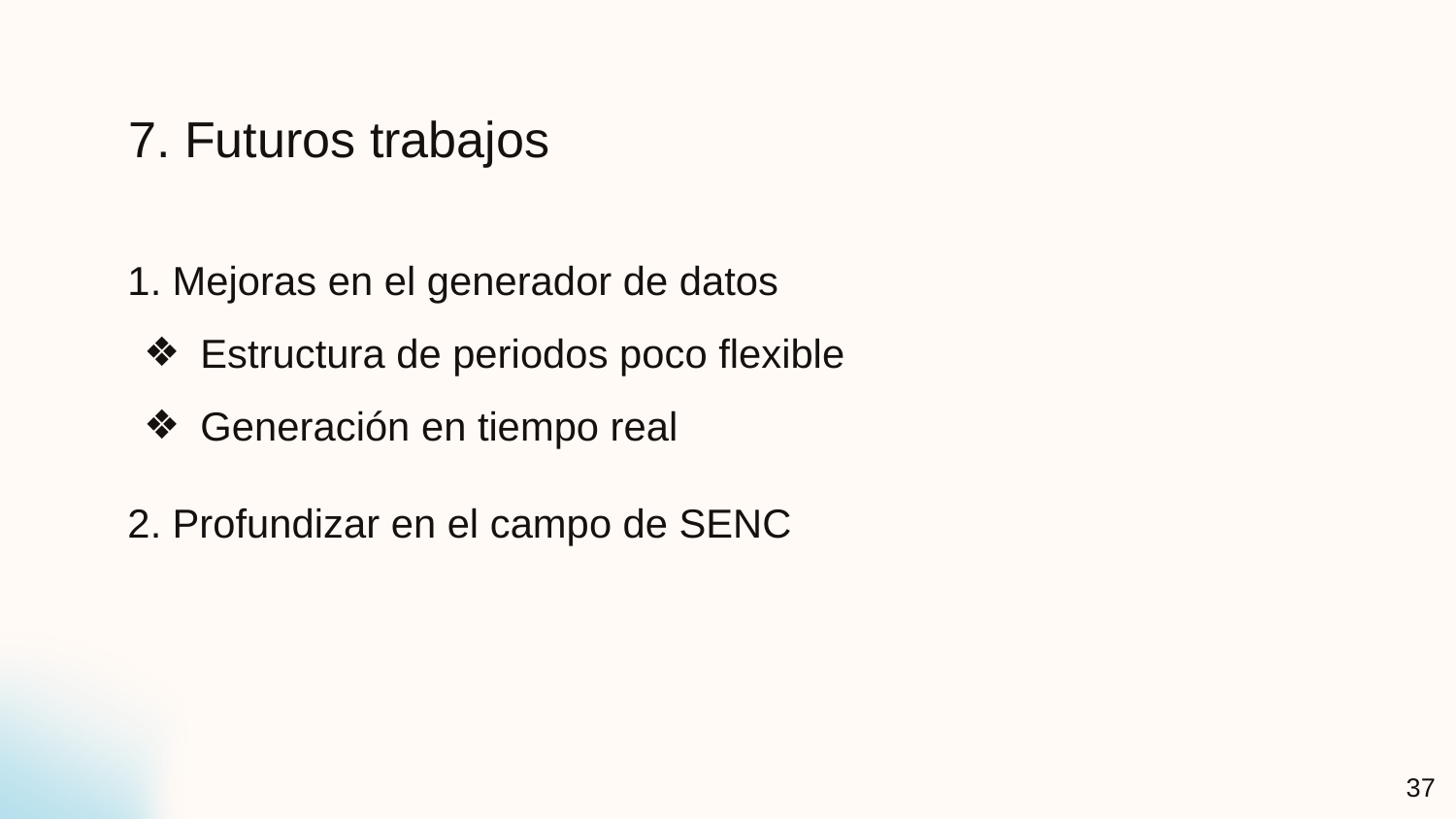

7. Futuros trabajos
1. Mejoras en el generador de datos
Estructura de periodos poco flexible
Generación en tiempo real

2. Profundizar en el campo de SENC

37